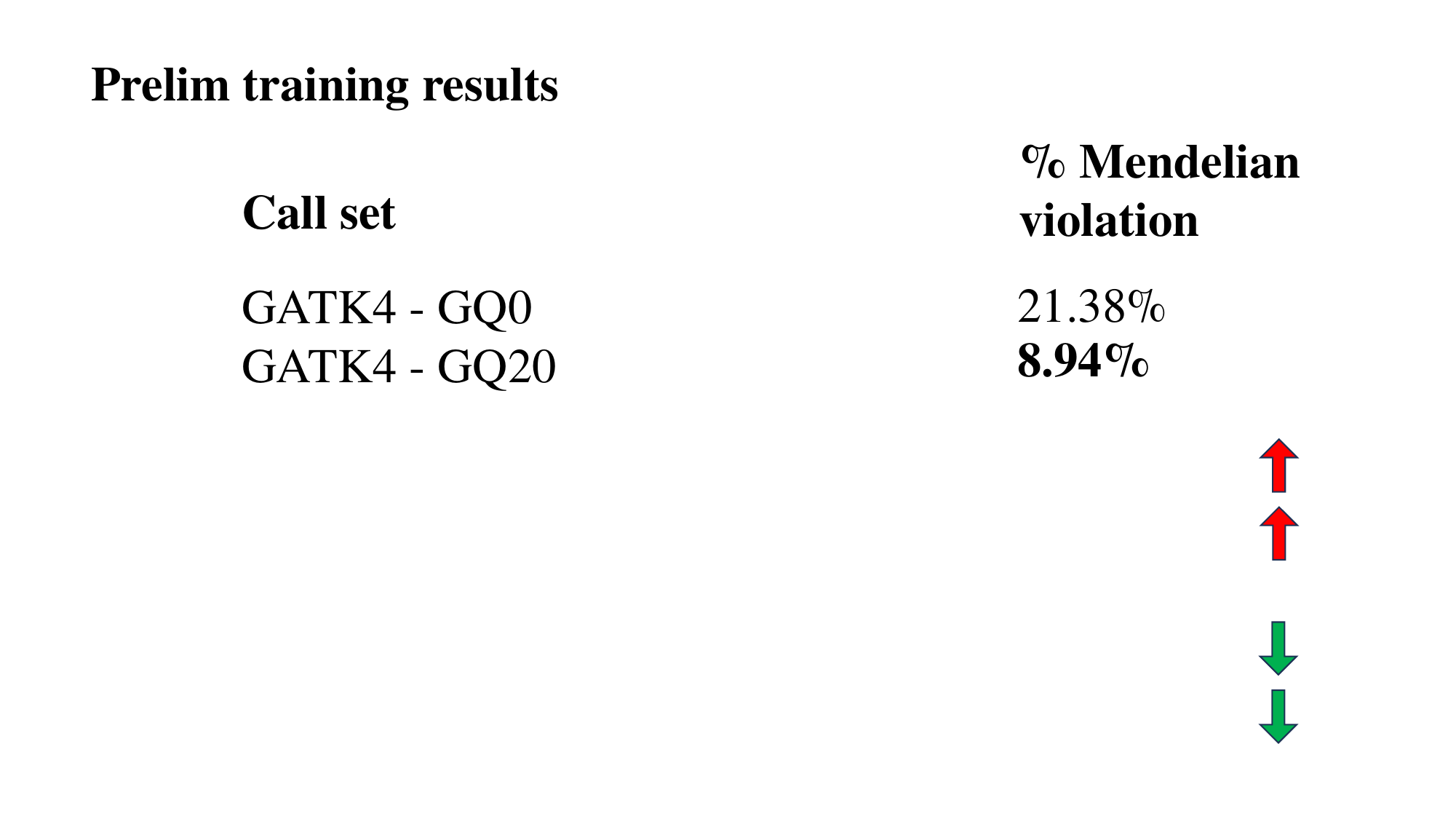

Prelim training results
% Mendelian
violation
Call set
21.38%
GATK4 - GQ0
GATK4 - GQ20

DeepVariant - human - GQ0.
DeepVariant - human - GQ20

DeepVariant – trained - GQ0
DeepVariant – trained - GQ20
8.94%

27.96%

21.22%

7.91%

3.12%